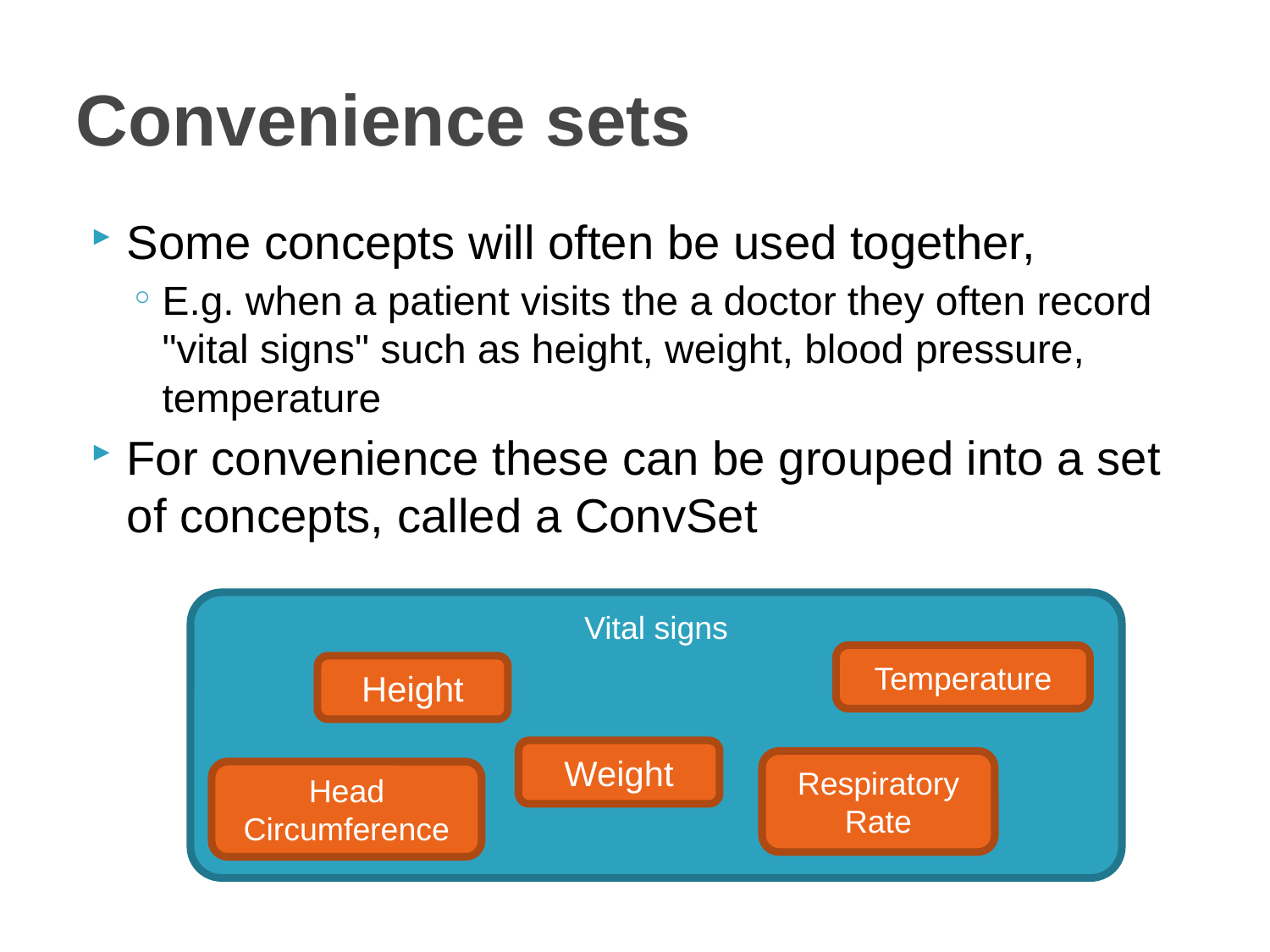

# Convenience sets
Some concepts will often be used together,
E.g. when a patient visits the a doctor they often record "vital signs" such as height, weight, blood pressure, temperature
For convenience these can be grouped into a set of concepts, called a ConvSet
Vital signs
Temperature
Height
Weight
Respiratory Rate
Head Circumference